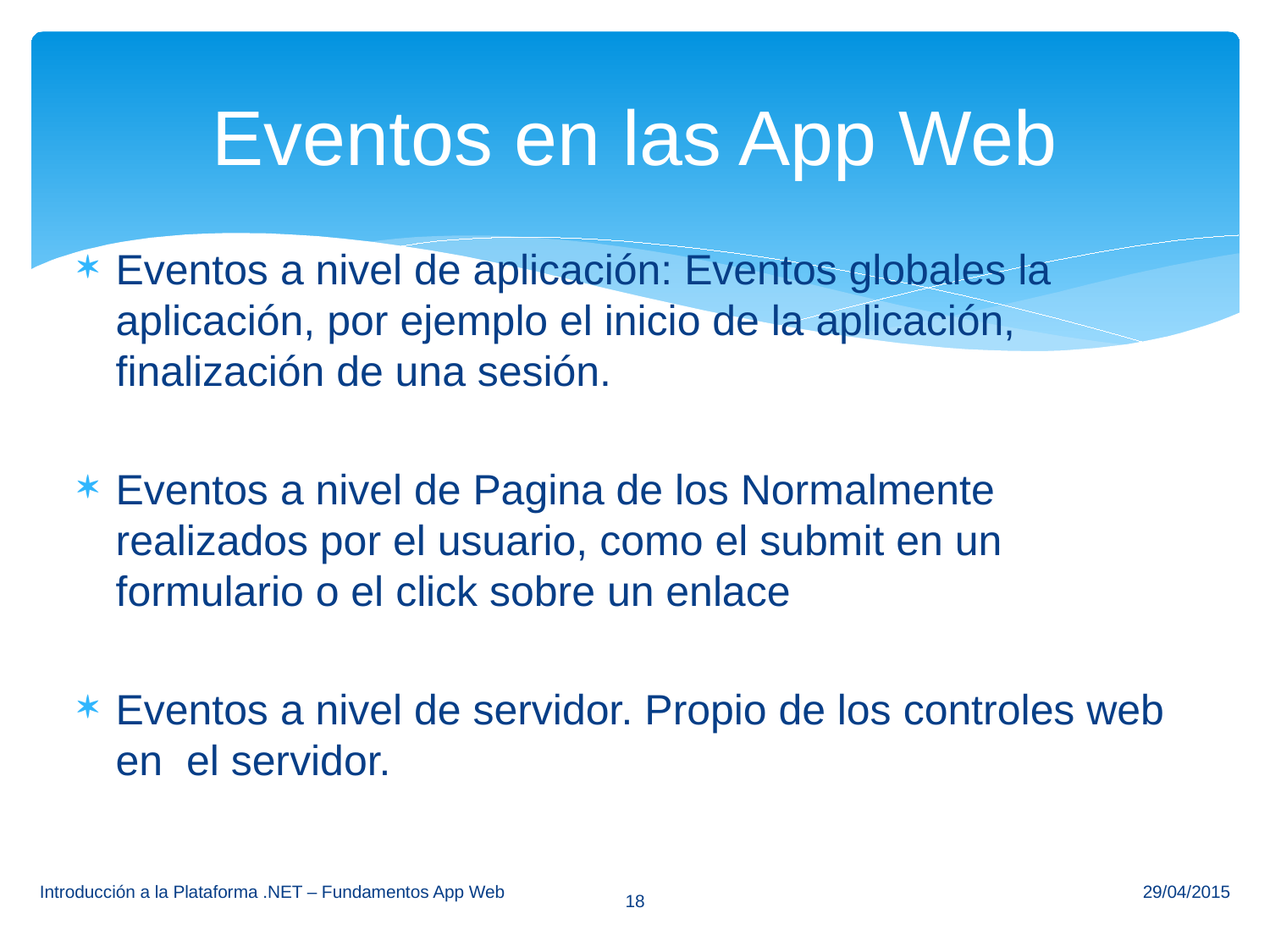

# Eventos en las App Web
Eventos a nivel de aplicación: Eventos globales la aplicación, por ejemplo el inicio de la aplicación, finalización de una sesión.

Eventos a nivel de Pagina de los Normalmente realizados por el usuario, como el submit en un formulario o el click sobre un enlace

Eventos a nivel de servidor. Propio de los controles web en  el servidor.
Introducción a la Plataforma .NET – Fundamentos App Web
29/04/2015
18